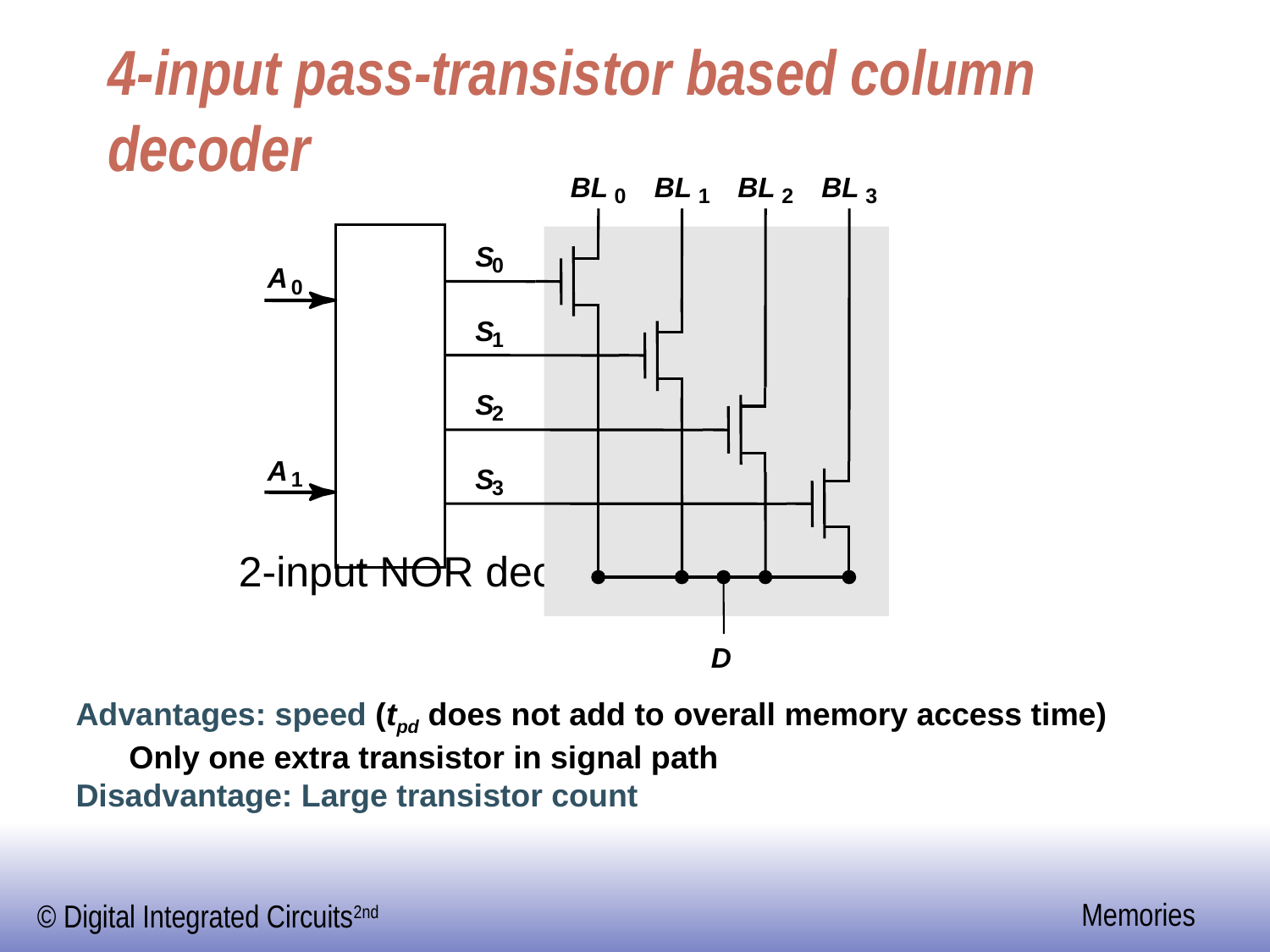

# 4-input pass-transistor based column decoder
BL
BL
BL
BL
0
1
2
3

S

0

A
0

S

1

S

2

A

S
1

3

D
2-input NOR decoder
Advantages: speed (tpd does not add to overall memory access time)
      Only one extra transistor in signal path
Disadvantage: Large transistor count